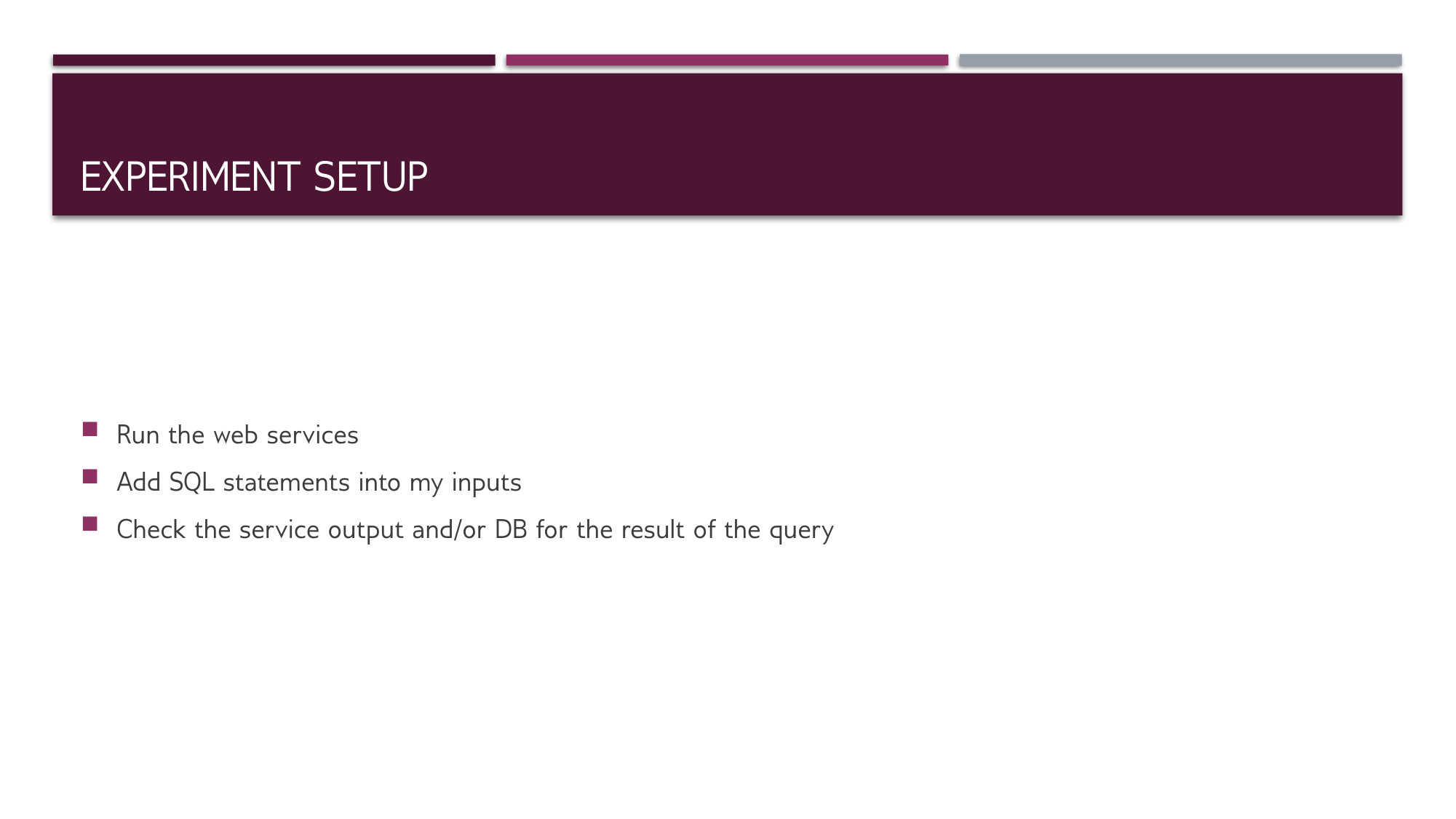

# Experiment Setup
Run the web services
Add SQL statements into my inputs
Check the service output and/or DB for the result of the query